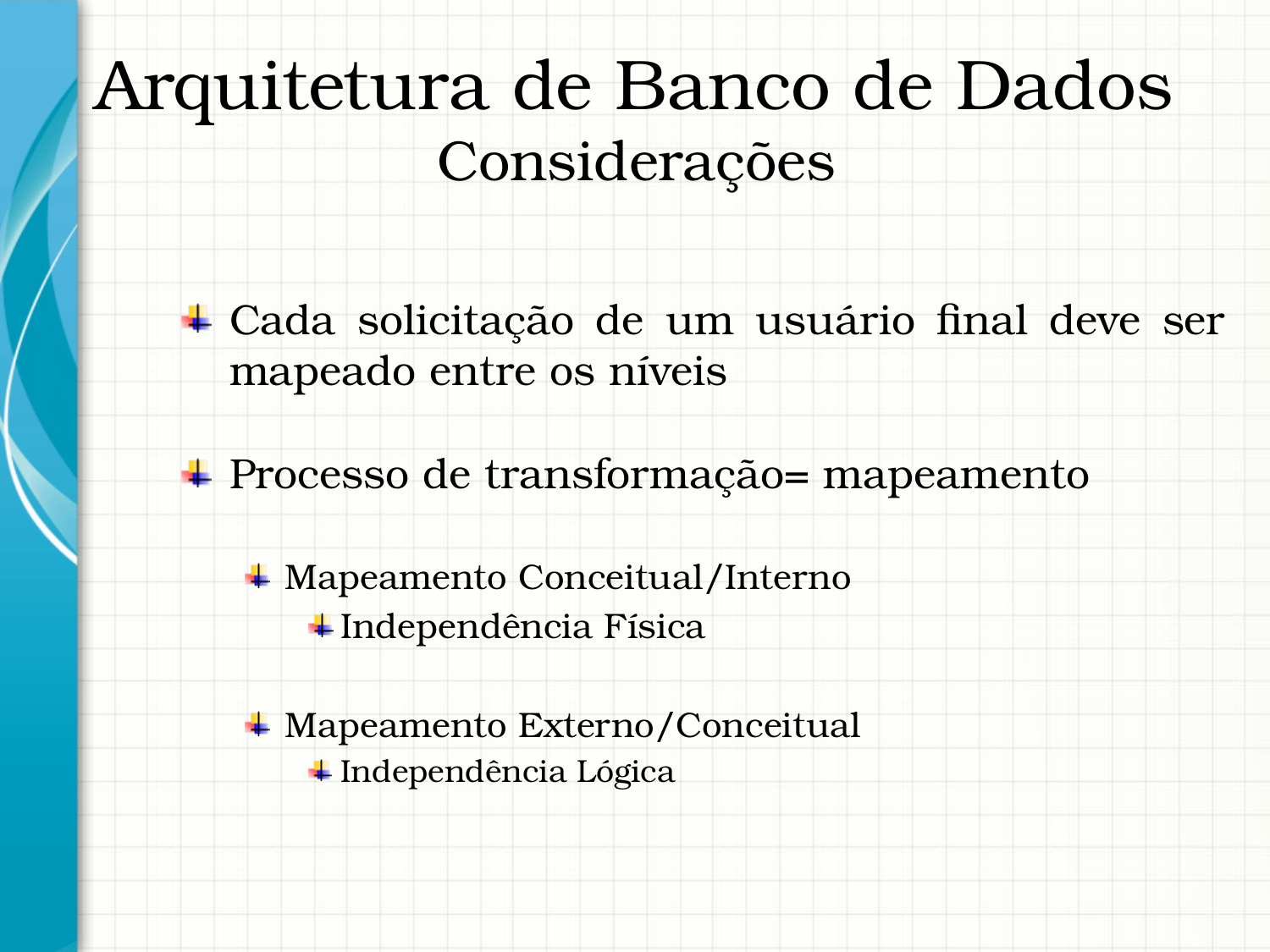

Arquitetura de Banco de Dados
Considerações
Cada solicitação de um usuário final deve ser mapeado entre os níveis

Processo de transformação= mapeamento

Mapeamento Conceitual/Interno
Independência Física

Mapeamento Externo/Conceitual
Independência Lógica